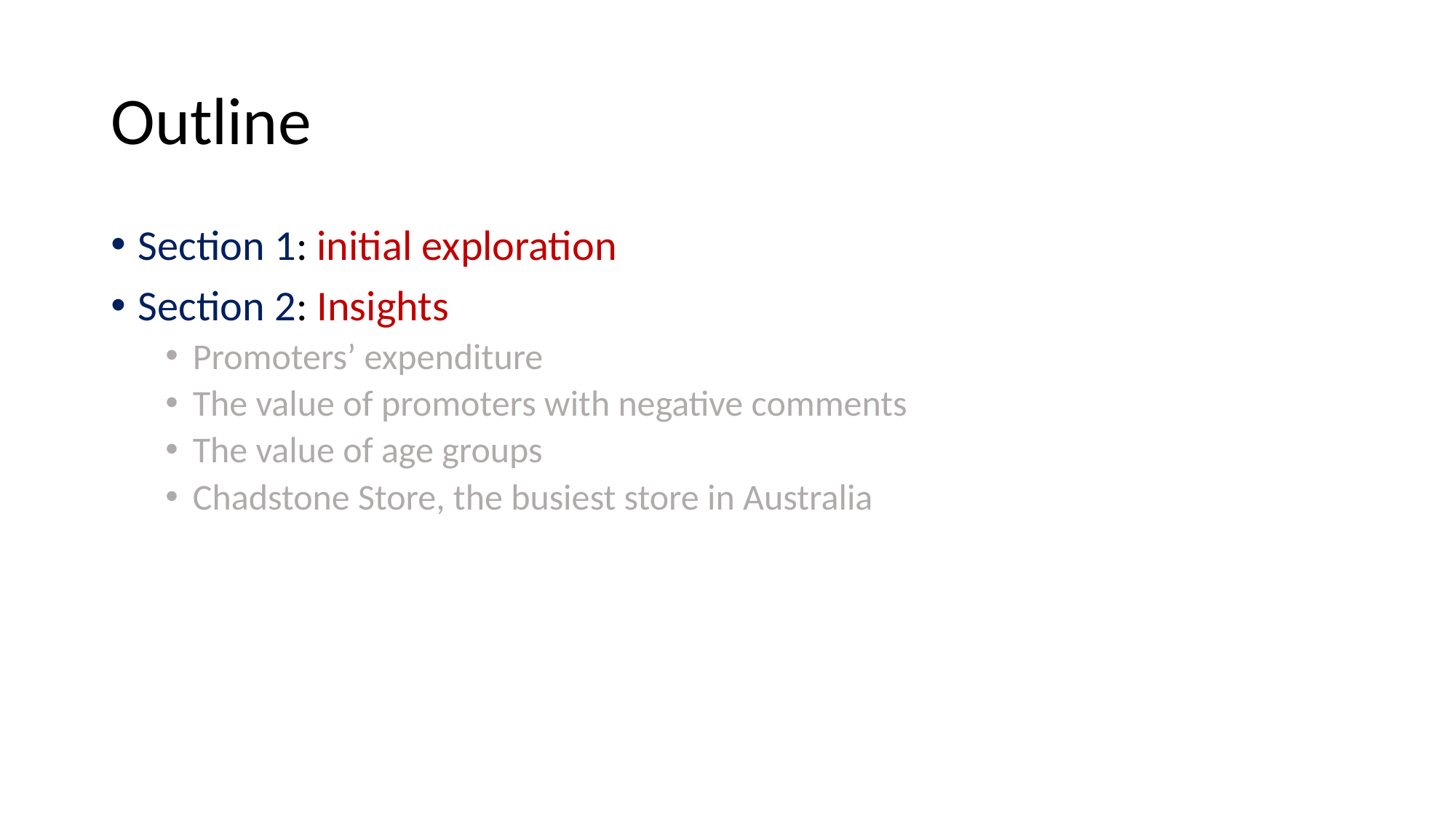

# Outline
Section 1: initial exploration
Section 2: Insights
Promoters’ expenditure
The value of promoters with negative comments
The value of age groups
Chadstone Store, the busiest store in Australia